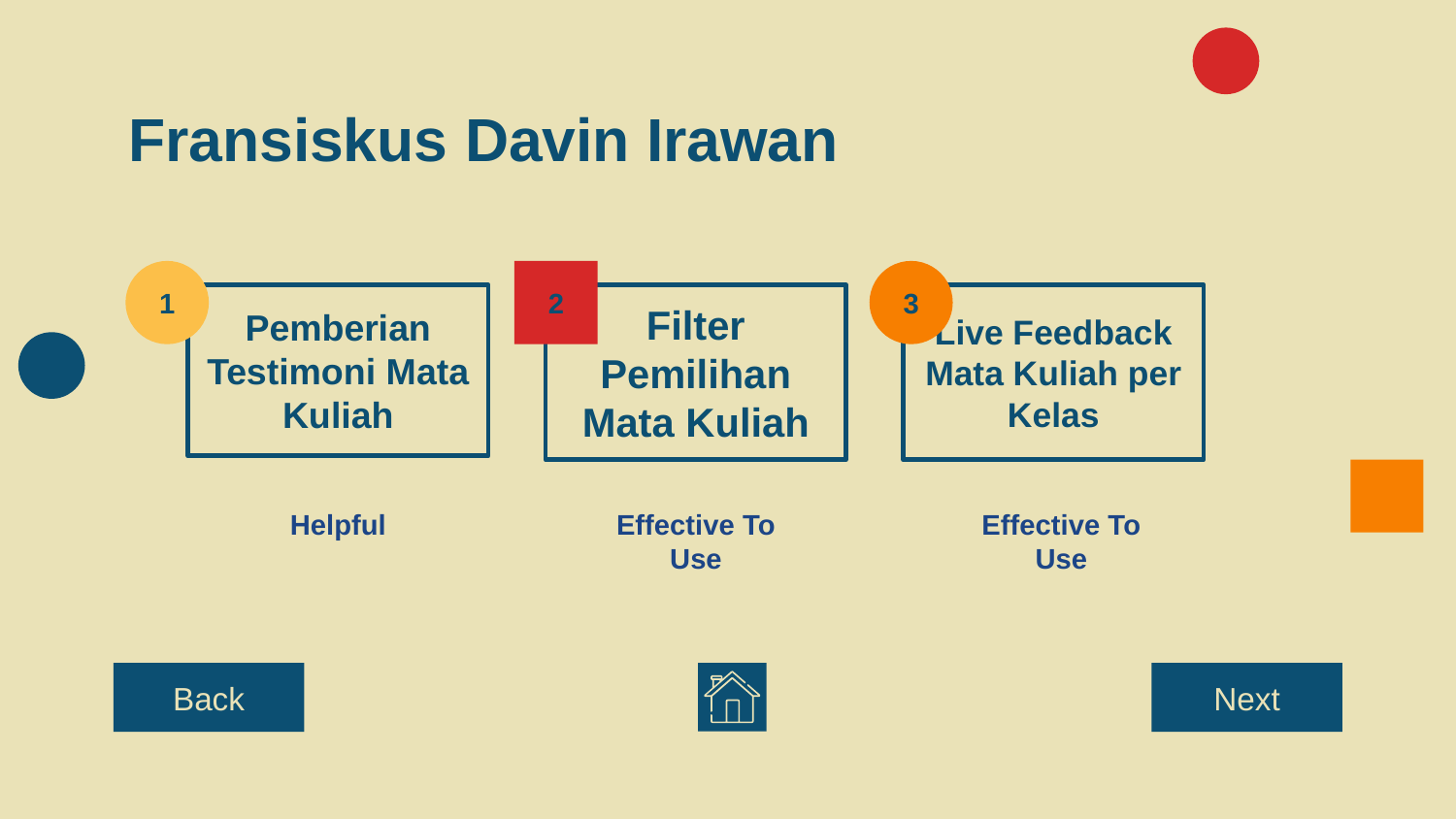

# Fransiskus Davin Irawan
1
2
3
Filter Pemilihan Mata Kuliah
Pemberian Testimoni Mata Kuliah
Live Feedback Mata Kuliah per Kelas
Effective To Use
Helpful
Effective To Use
Back

Next